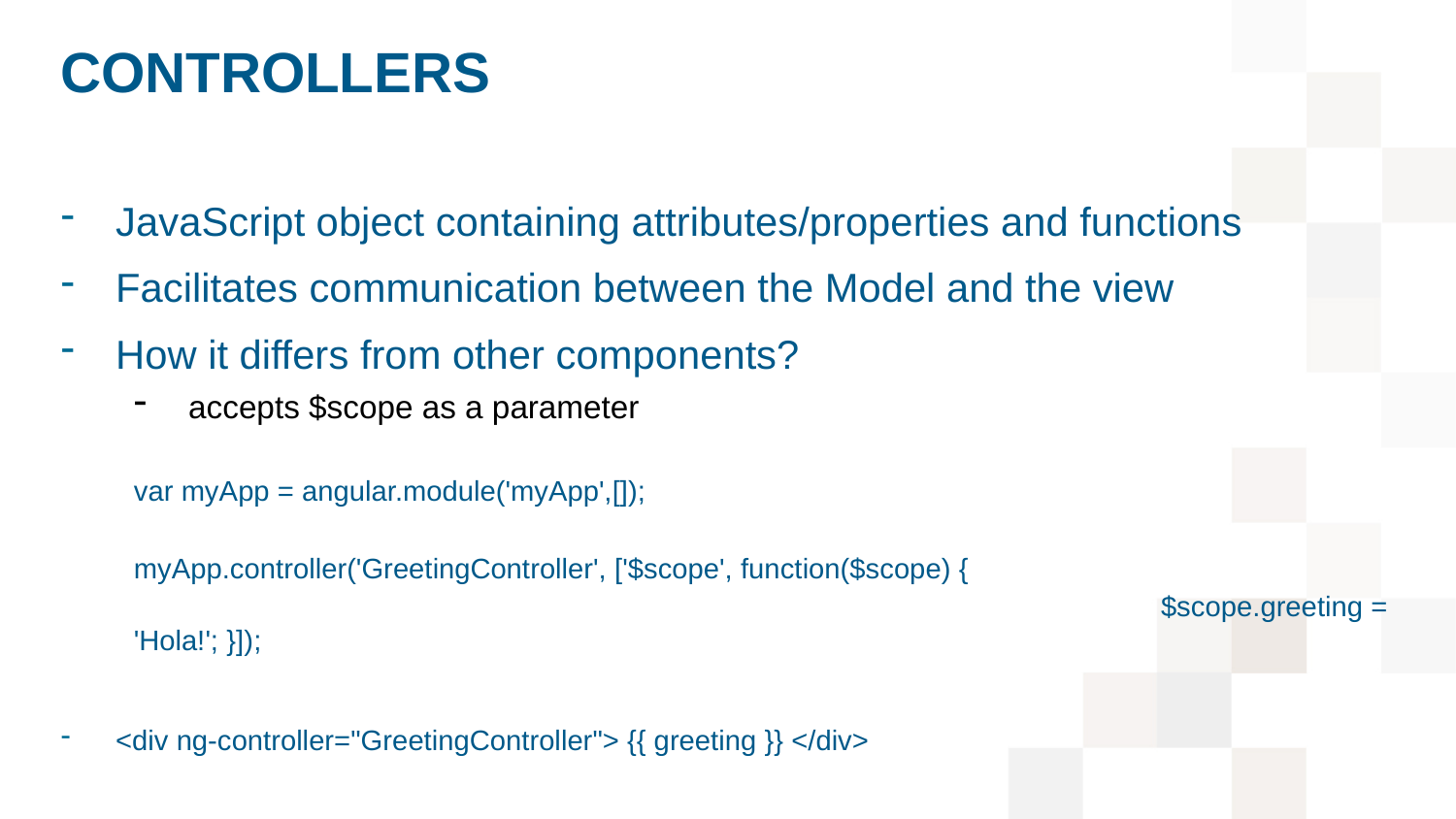

# Controllers
JavaScript object containing attributes/properties and functions
Facilitates communication between the Model and the view
How it differs from other components?
accepts $scope as a parameter

var myApp = angular.module('myApp',[]);

myApp.controller('GreetingController', ['$scope', function($scope) {
							 $scope.greeting = 'Hola!'; }]);

<div ng-controller="GreetingController"> {{ greeting }} </div>